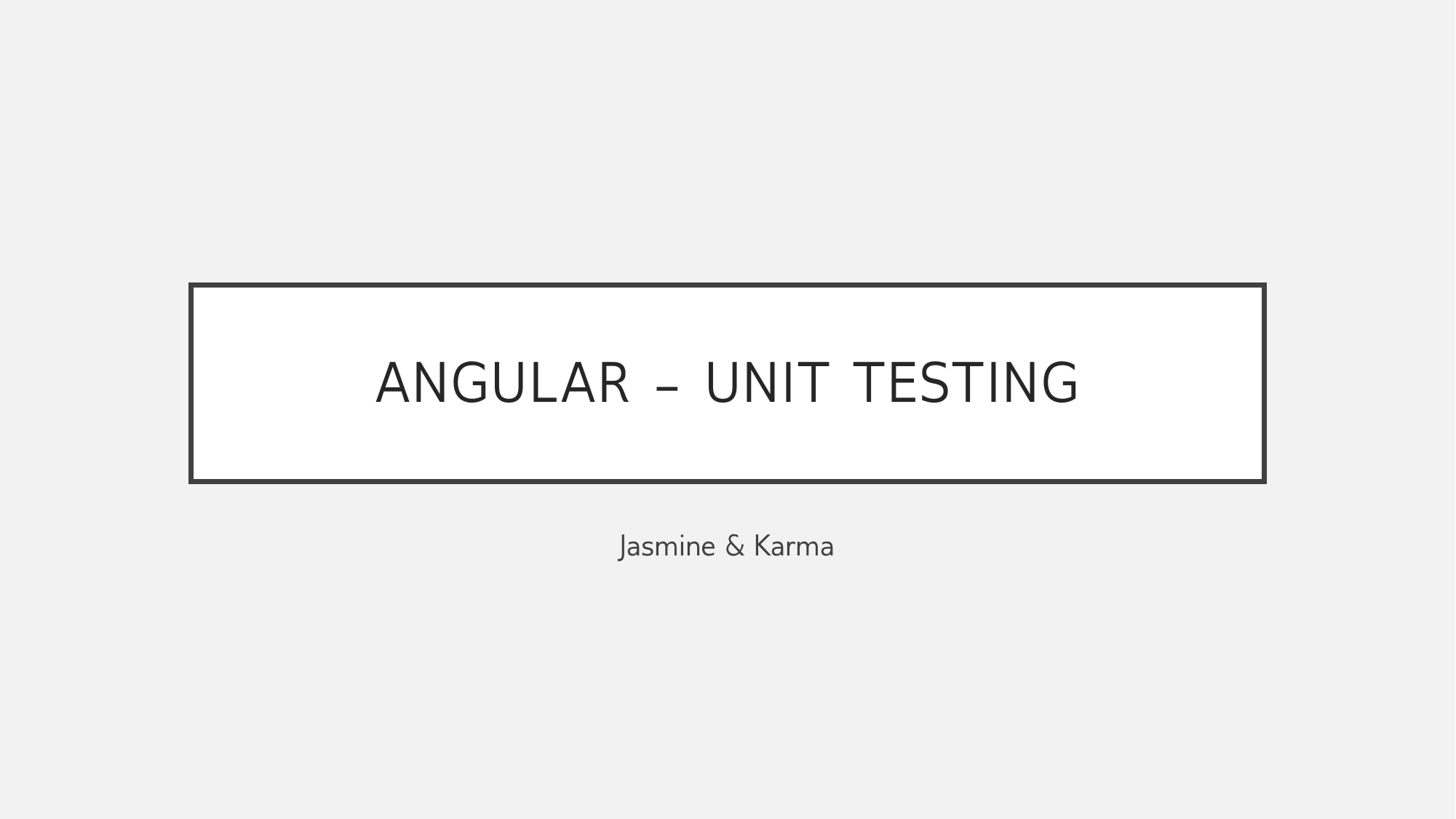

# Angular – unit testing
Jasmine & Karma